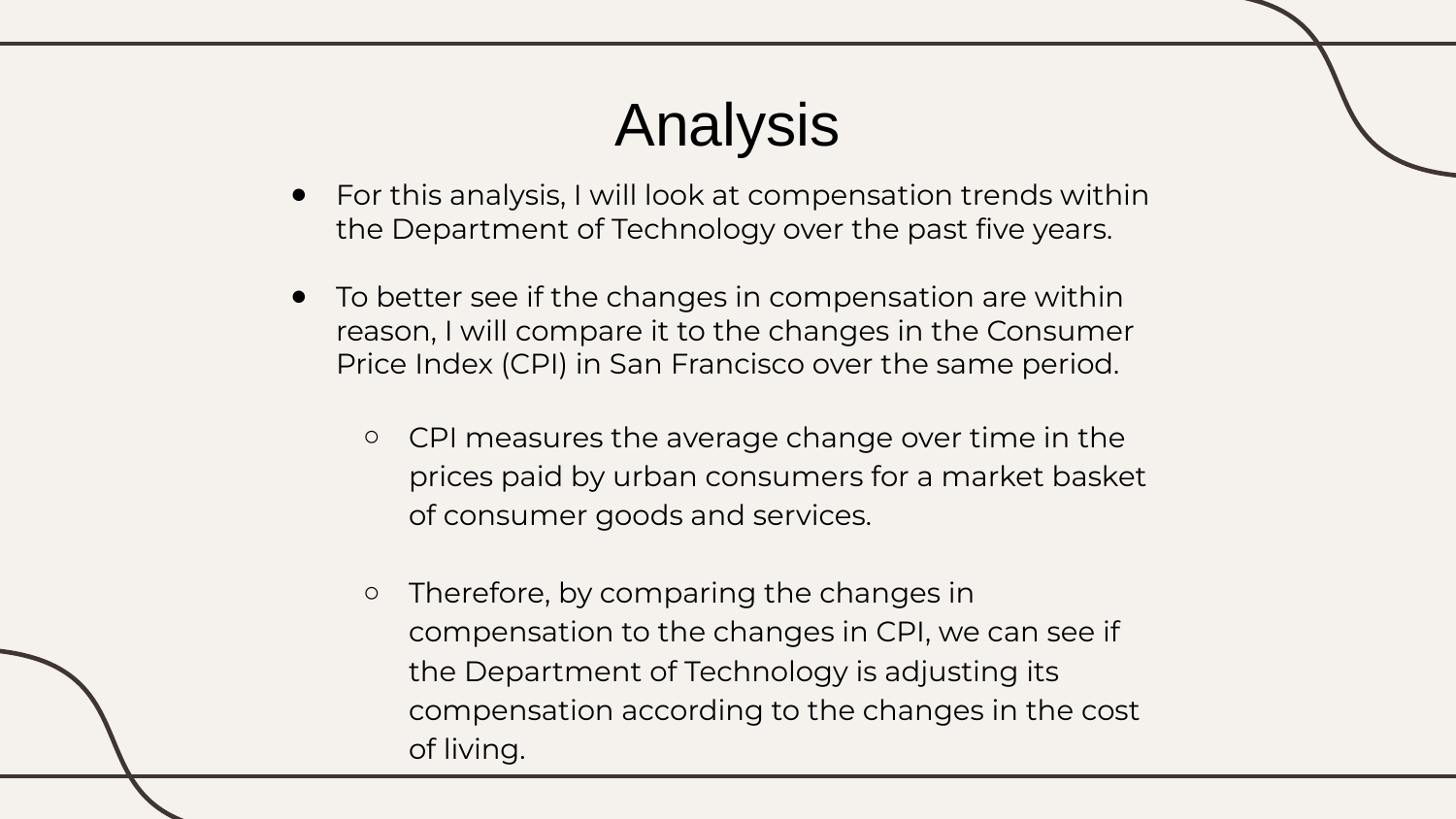

# Analysis
For this analysis, I will look at compensation trends within the Department of Technology over the past five years.

To better see if the changes in compensation are within reason, I will compare it to the changes in the Consumer Price Index (CPI) in San Francisco over the same period.

CPI measures the average change over time in the prices paid by urban consumers for a market basket of consumer goods and services.

Therefore, by comparing the changes in compensation to the changes in CPI, we can see if the Department of Technology is adjusting its compensation according to the changes in the cost of living.